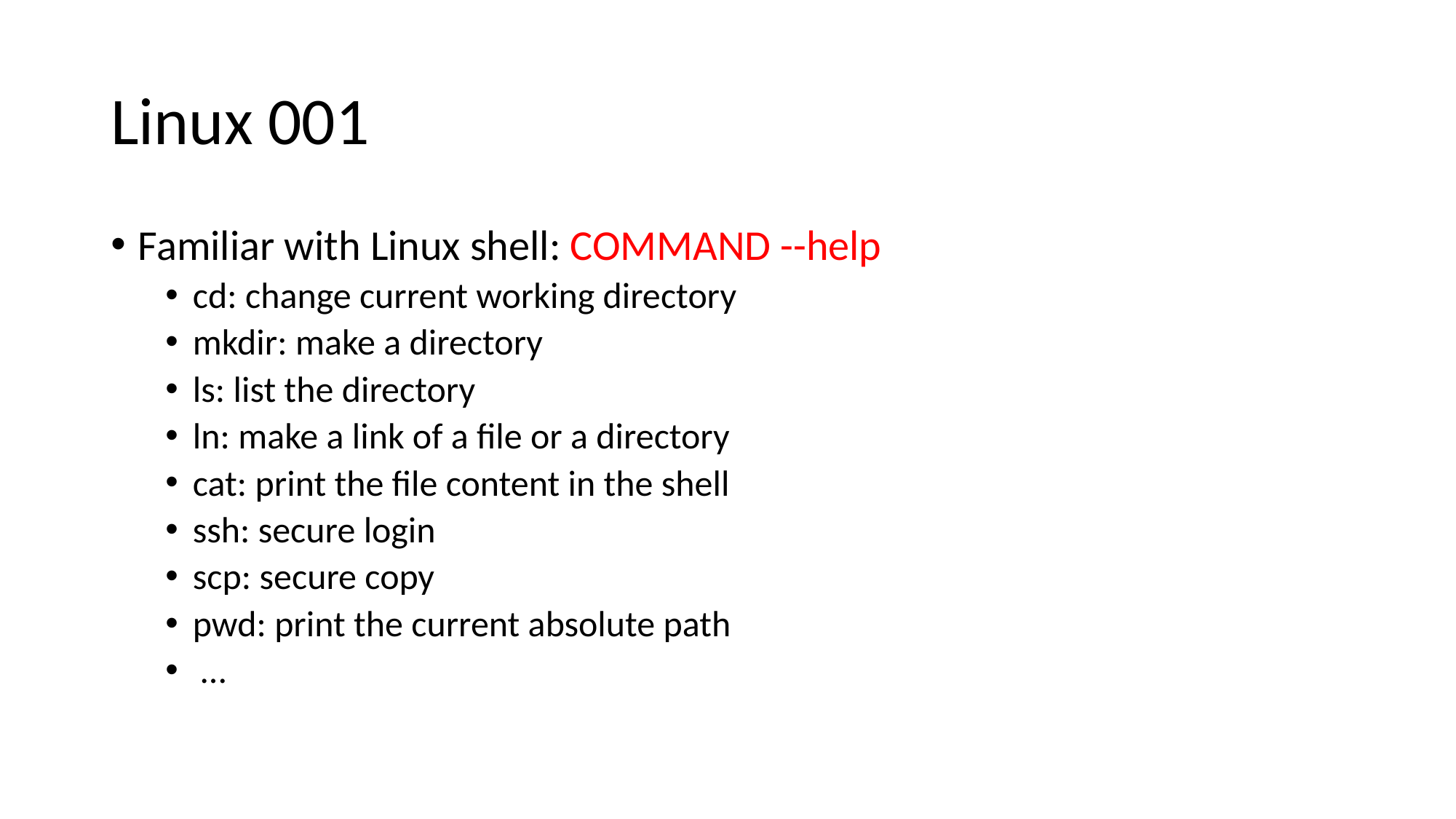

# Linux 001
Familiar with Linux shell: COMMAND --help
cd: change current working directory
mkdir: make a directory
ls: list the directory
ln: make a link of a file or a directory
cat: print the file content in the shell
ssh: secure login
scp: secure copy
pwd: print the current absolute path
 …